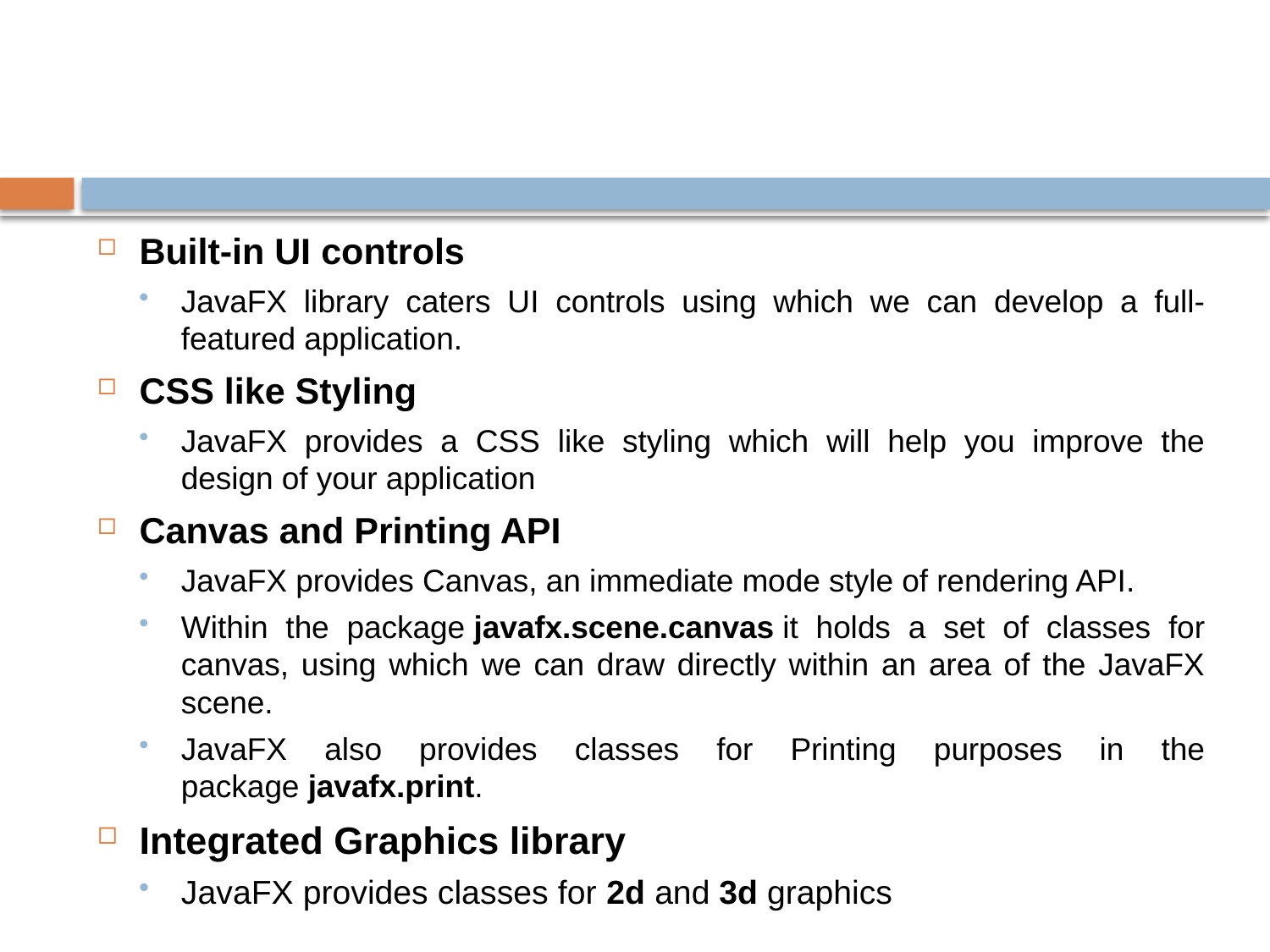

#
Built-in UI controls
JavaFX library caters UI controls using which we can develop a full-featured application.
CSS like Styling
JavaFX provides a CSS like styling which will help you improve the design of your application
Canvas and Printing API
JavaFX provides Canvas, an immediate mode style of rendering API.
Within the package javafx.scene.canvas it holds a set of classes for canvas, using which we can draw directly within an area of the JavaFX scene.
JavaFX also provides classes for Printing purposes in the package javafx.print.
Integrated Graphics library
JavaFX provides classes for 2d and 3d graphics